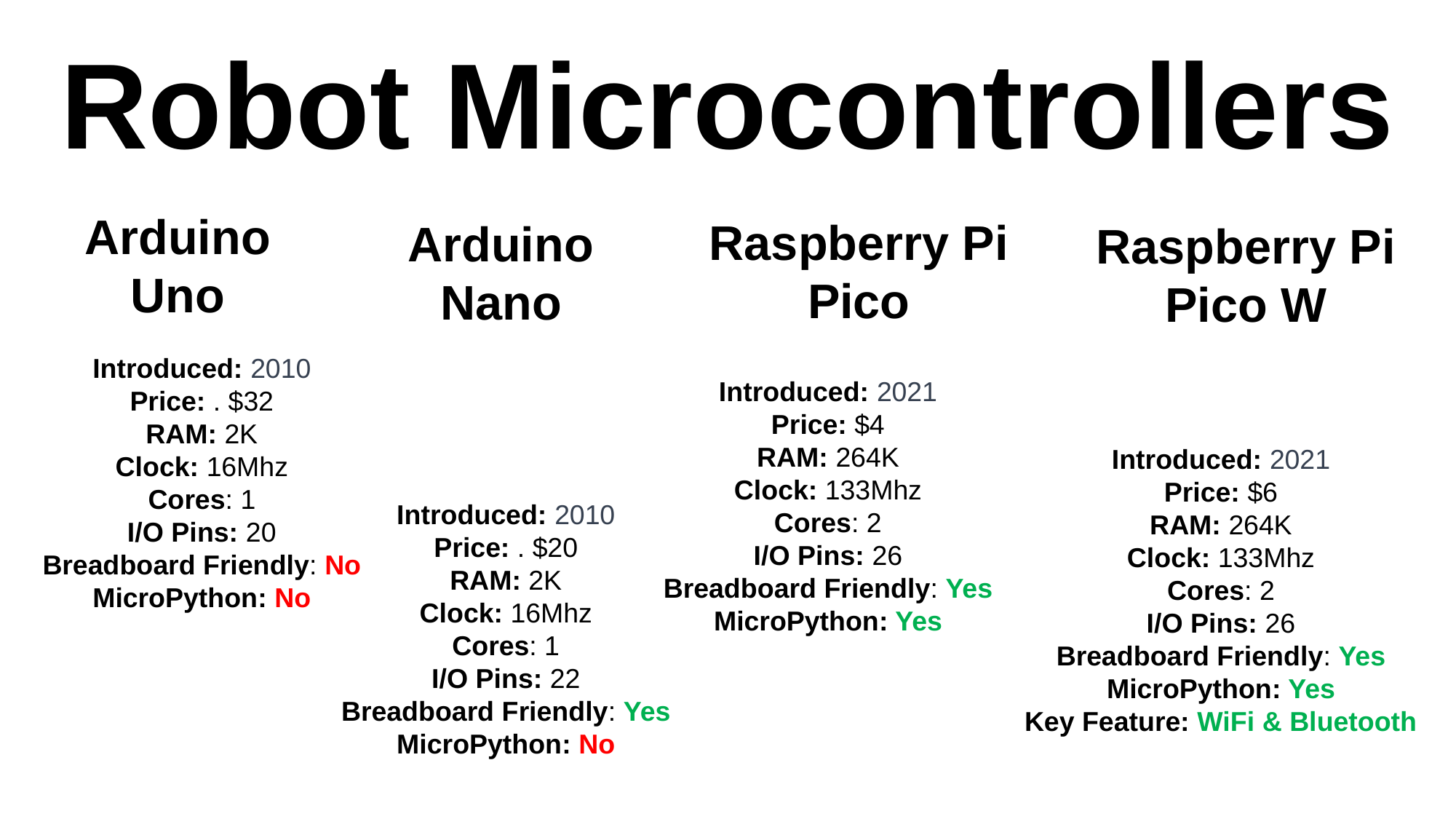

Robot Microcontrollers
Arduino
Uno
Raspberry Pi
Pico
Arduino
Nano
Raspberry Pi
Pico W
Introduced: 2010
Price: . $32
RAM: 2K
Clock: 16Mhz
Cores: 1
I/O Pins: 20
Breadboard Friendly: No
MicroPython: No
Introduced: 2021
Price: $4
RAM: 264K
Clock: 133Mhz
Cores: 2
I/O Pins: 26
Breadboard Friendly: Yes
MicroPython: Yes

Introduced: 2021
Price: $6
RAM: 264K
Clock: 133Mhz
Cores: 2
I/O Pins: 26
Breadboard Friendly: Yes
MicroPython: Yes
Key Feature: WiFi & Bluetooth
Introduced: 2010
Price: . $20
RAM: 2K
Clock: 16Mhz
Cores: 1
I/O Pins: 22
Breadboard Friendly: Yes
MicroPython: No